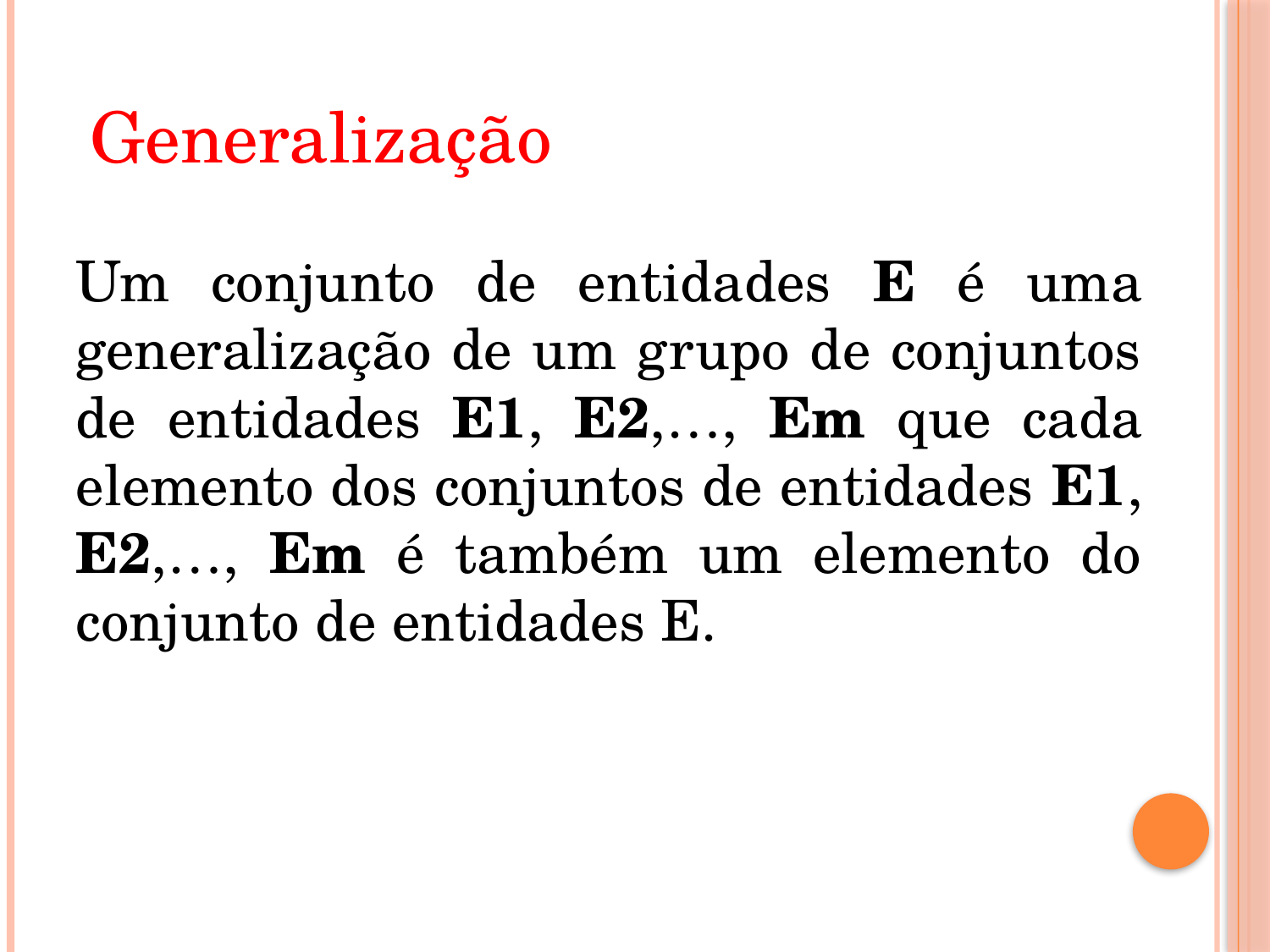

Generalização
Um conjunto de entidades E é uma generalização de um grupo de conjuntos de entidades E1, E2,…, Em que cada elemento dos conjuntos de entidades E1, E2,…, Em é também um elemento do conjunto de entidades E.